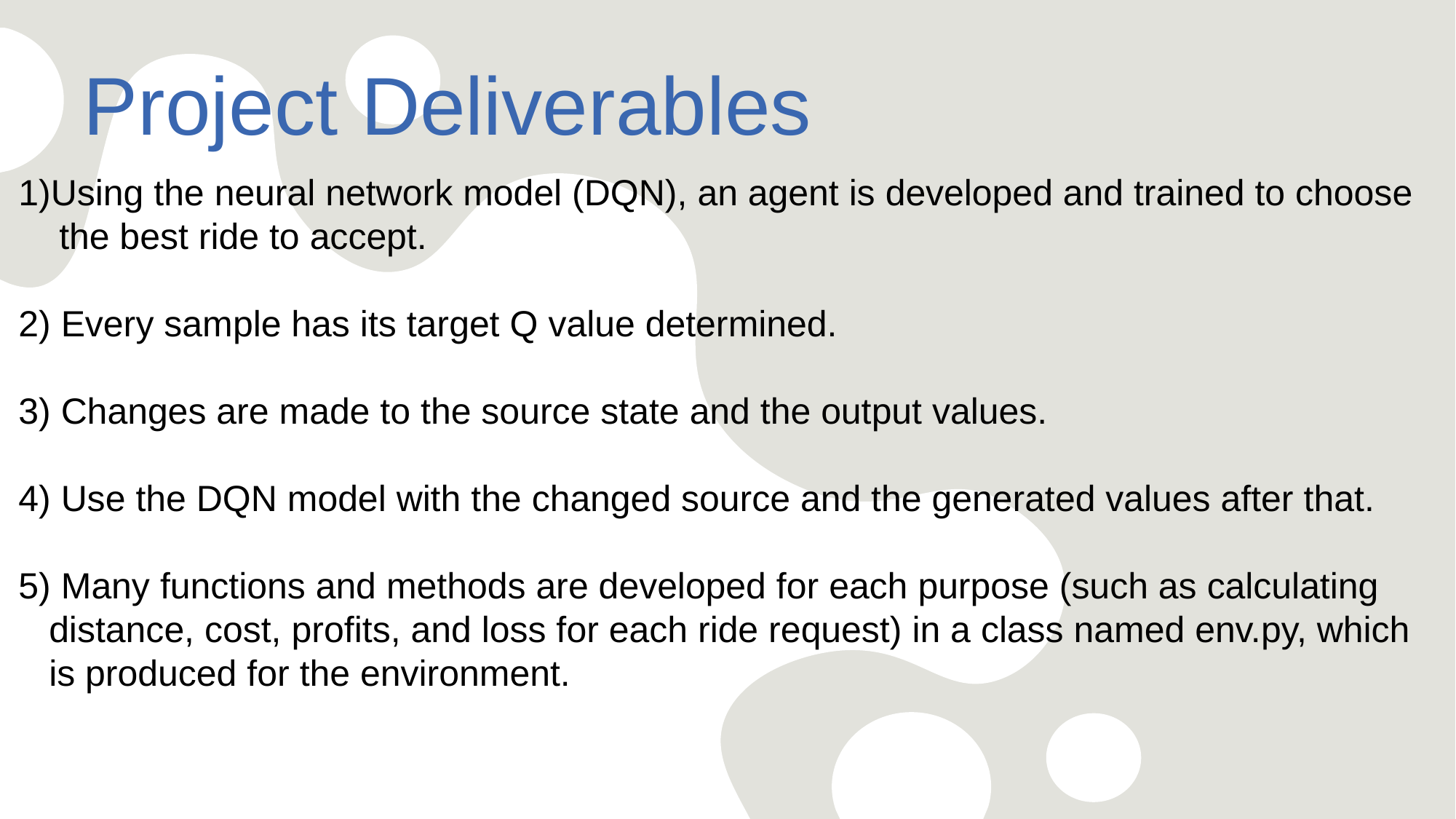

1)Using the neural network model (DQN), an agent is developed and trained to choose
    the best ride to accept.
2) Every sample has its target Q value determined.
3) Changes are made to the source state and the output values.
4) Use the DQN model with the changed source and the generated values after that.
5) Many functions and methods are developed for each purpose (such as calculating
   distance, cost, profits, and loss for each ride request) in a class named env.py, which
   is produced for the environment.
# Project Deliverables